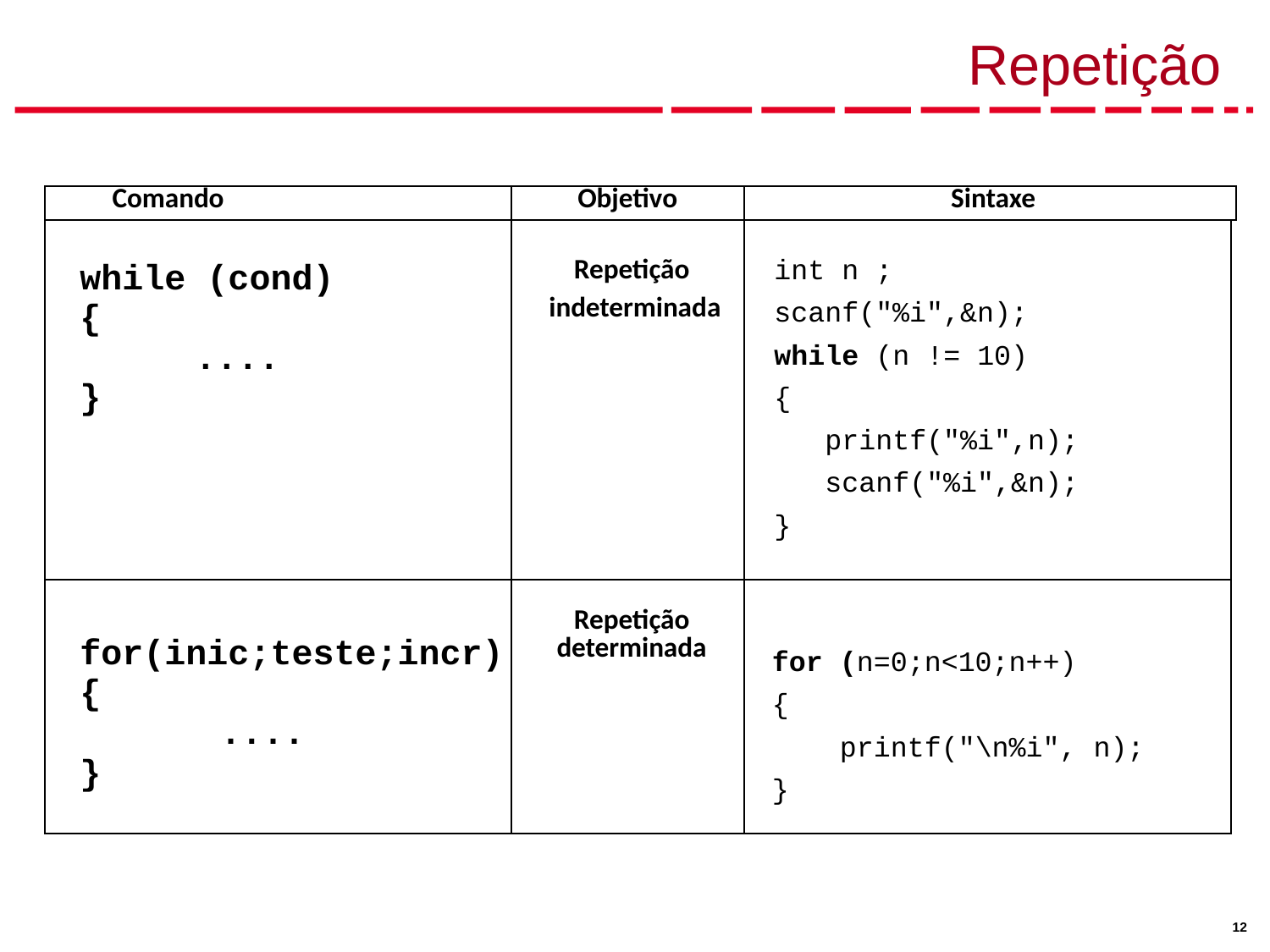

# Repetição
| Comando | Objetivo | Sintaxe |  |
| --- | --- | --- | --- |
| while (cond) { .... } | Repetição indeterminada | int n ; scanf("%i",&n); while (n != 10) { printf("%i",n); scanf("%i",&n); } |  |
| for(inic;teste;incr) { .... } | Repetição determinada | for (n=0;n<10;n++) { printf("\n%i", n); } |  |